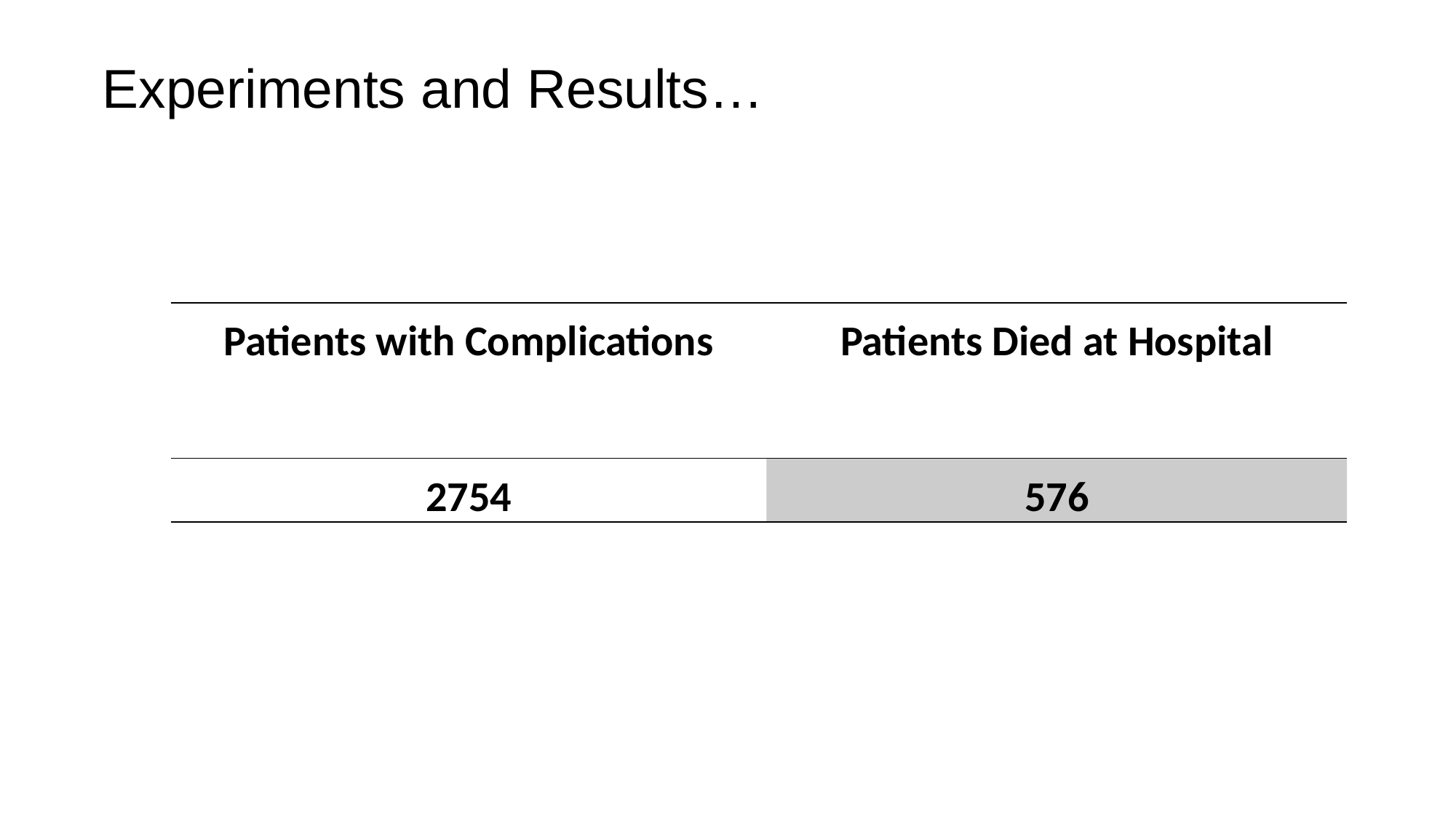

Experiments and Results…
| Patients with Complications | Patients Died at Hospital |
| --- | --- |
| 2754 | 576 |